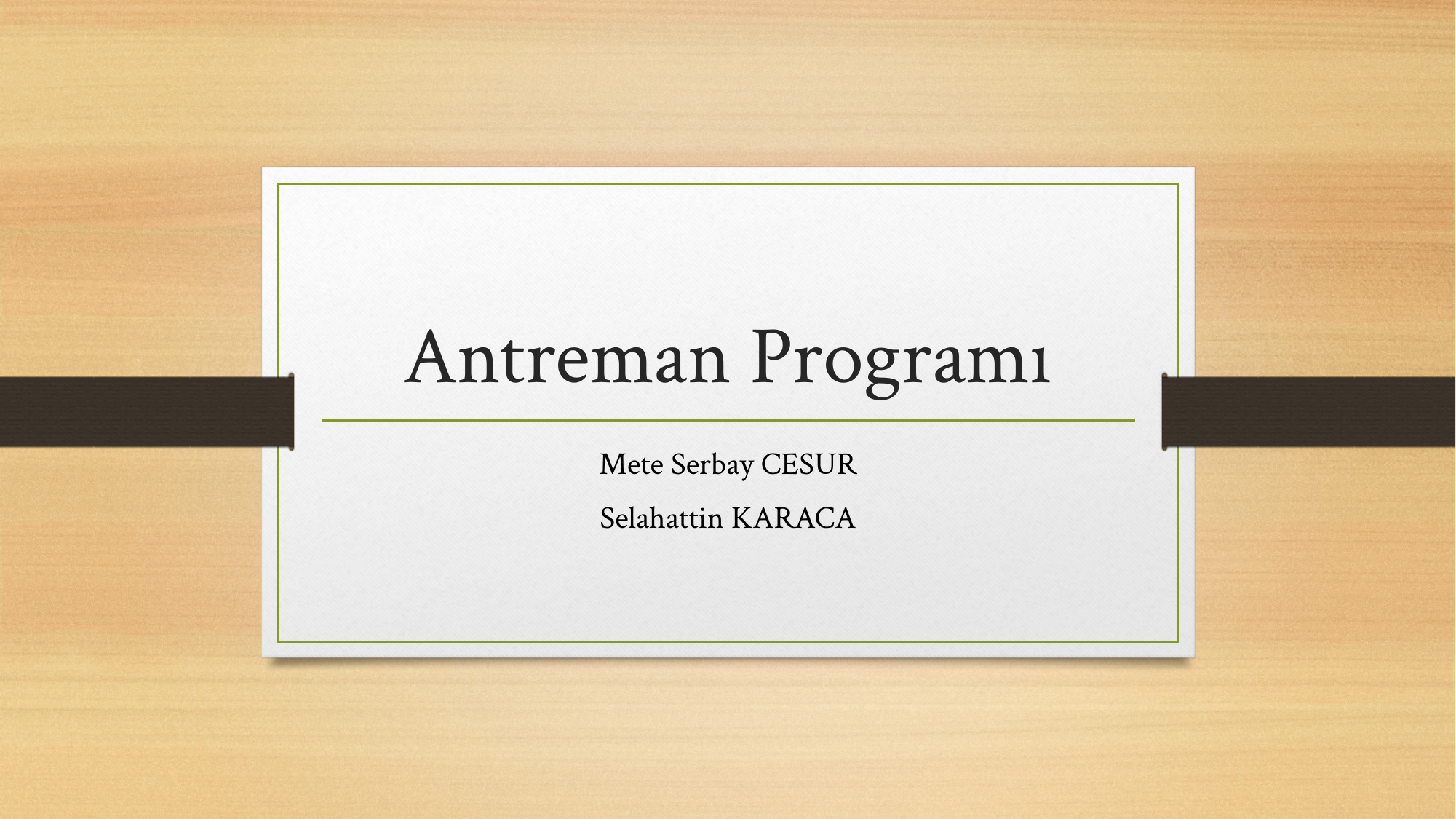

# Antreman Programı
Mete Serbay CESUR
Selahattin KARACA